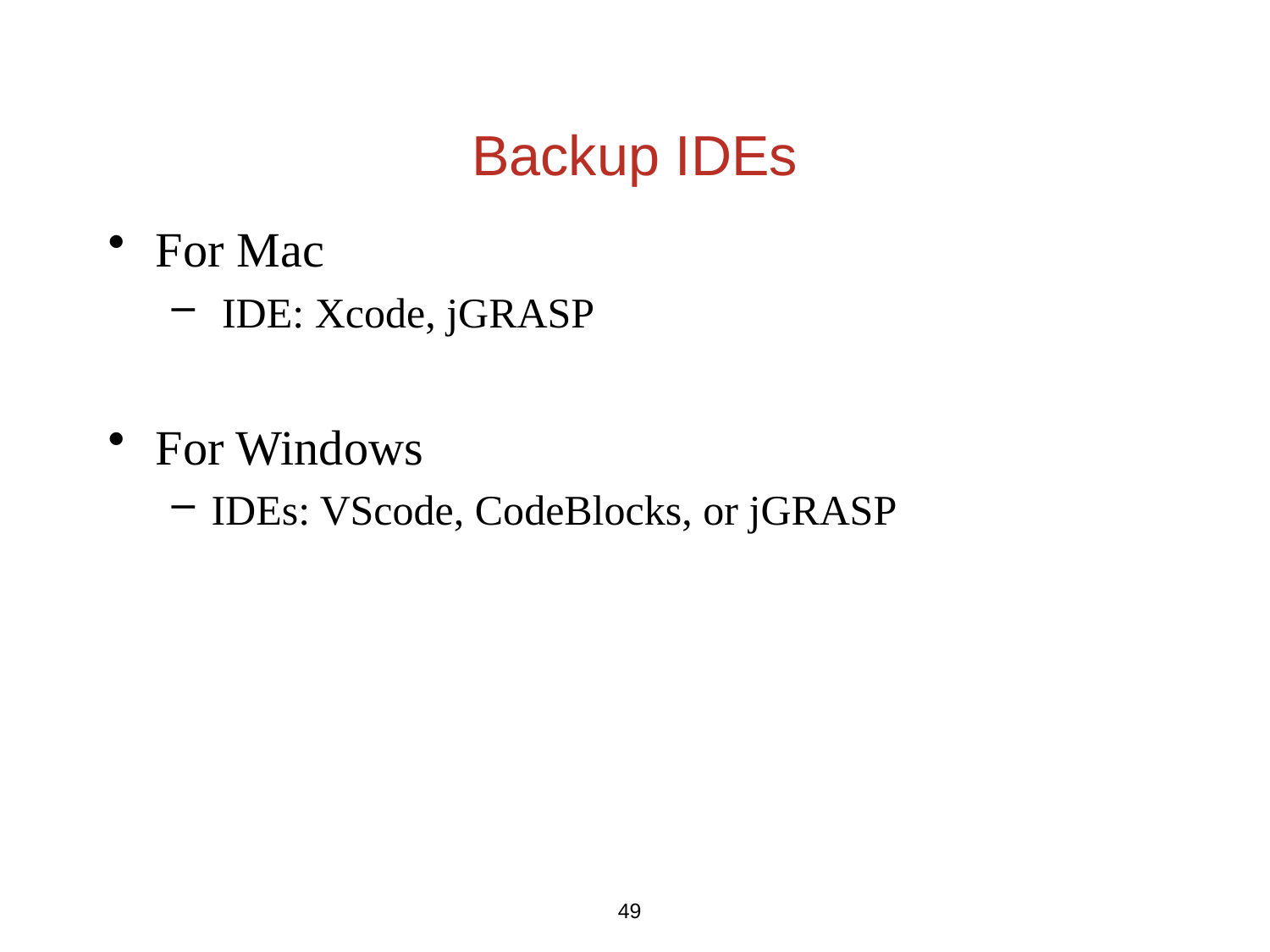

# Backup IDEs
For Mac
 IDE: Xcode, jGRASP

For Windows
IDEs: VScode, CodeBlocks, or jGRASP
49